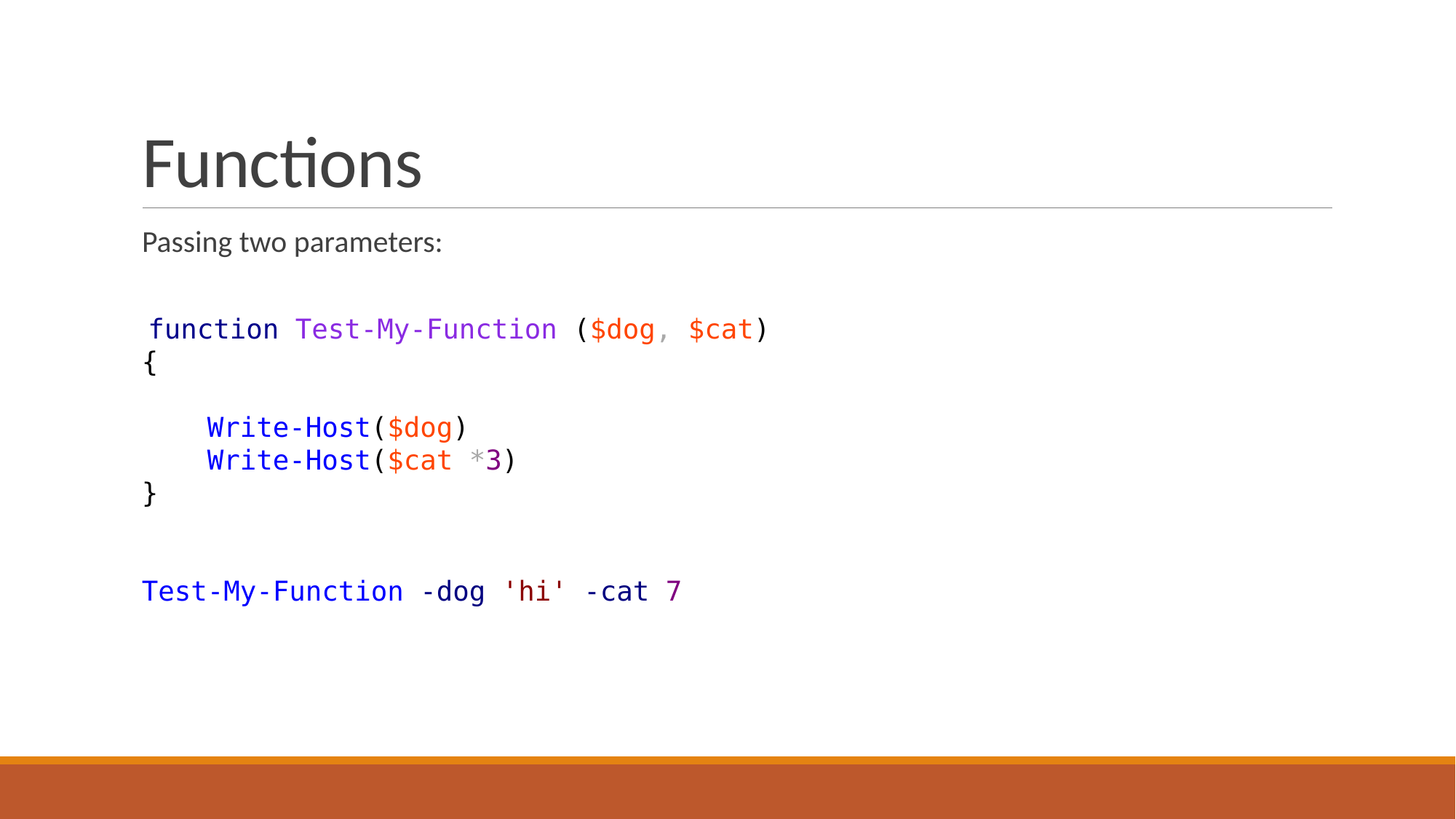

# Functions
Passing two parameters:
 function Test-My-Function ($dog, $cat)
{

    Write-Host($dog)
    Write-Host($cat *3)
}

Test-My-Function -dog 'hi' -cat 7